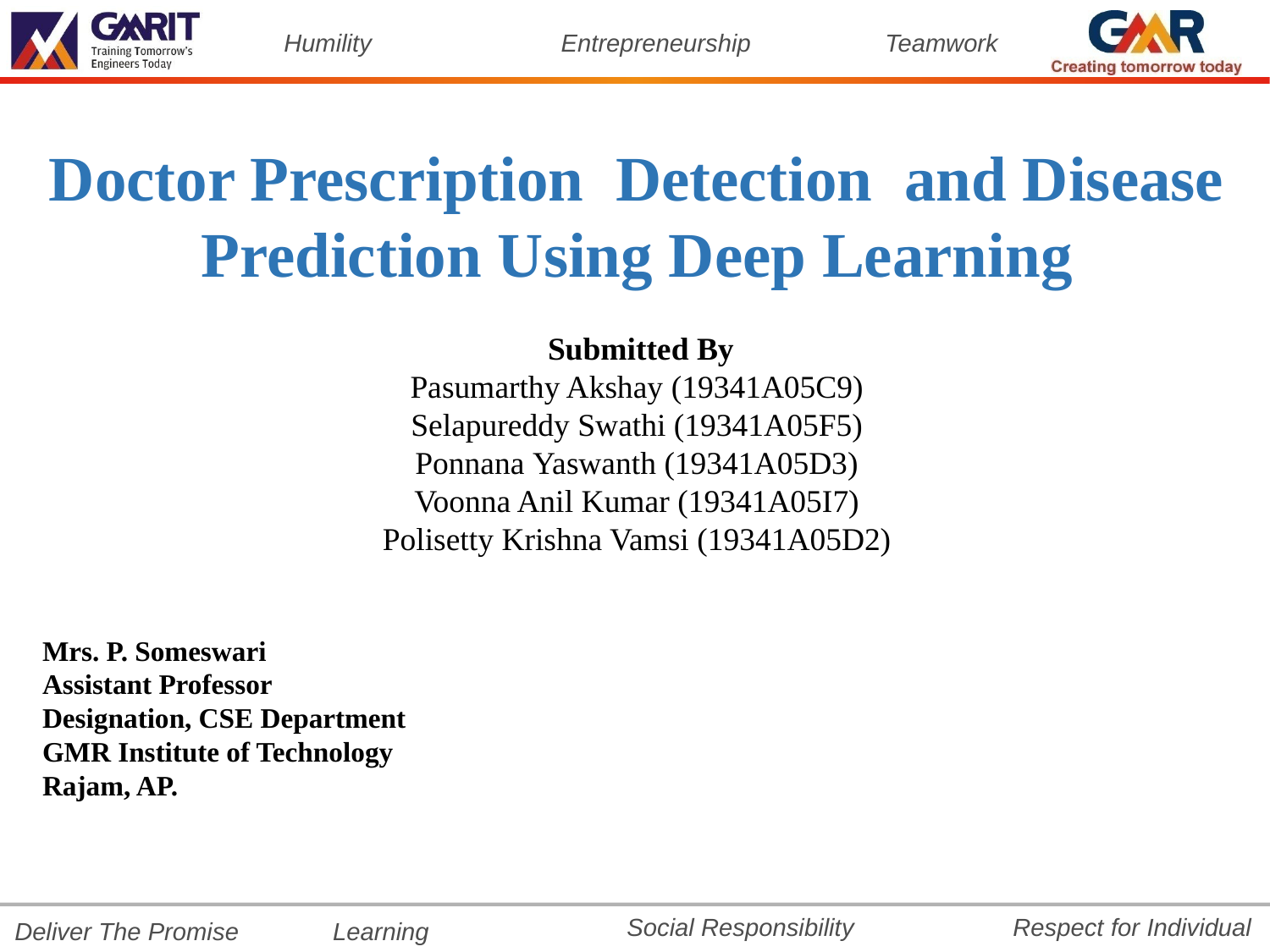

Doctor Prescription  Detection  and Disease
Prediction Using Deep Learning

 Submitted By
Pasumarthy Akshay (19341A05C9)
Selapureddy Swathi (19341A05F5)
Ponnana Yaswanth (19341A05D3)
Voonna Anil Kumar (19341A05I7)
Polisetty Krishna Vamsi (19341A05D2)

Mrs. P. Someswari
Assistant Professor
Designation, CSE Department
GMR Institute of Technology
Rajam, AP.